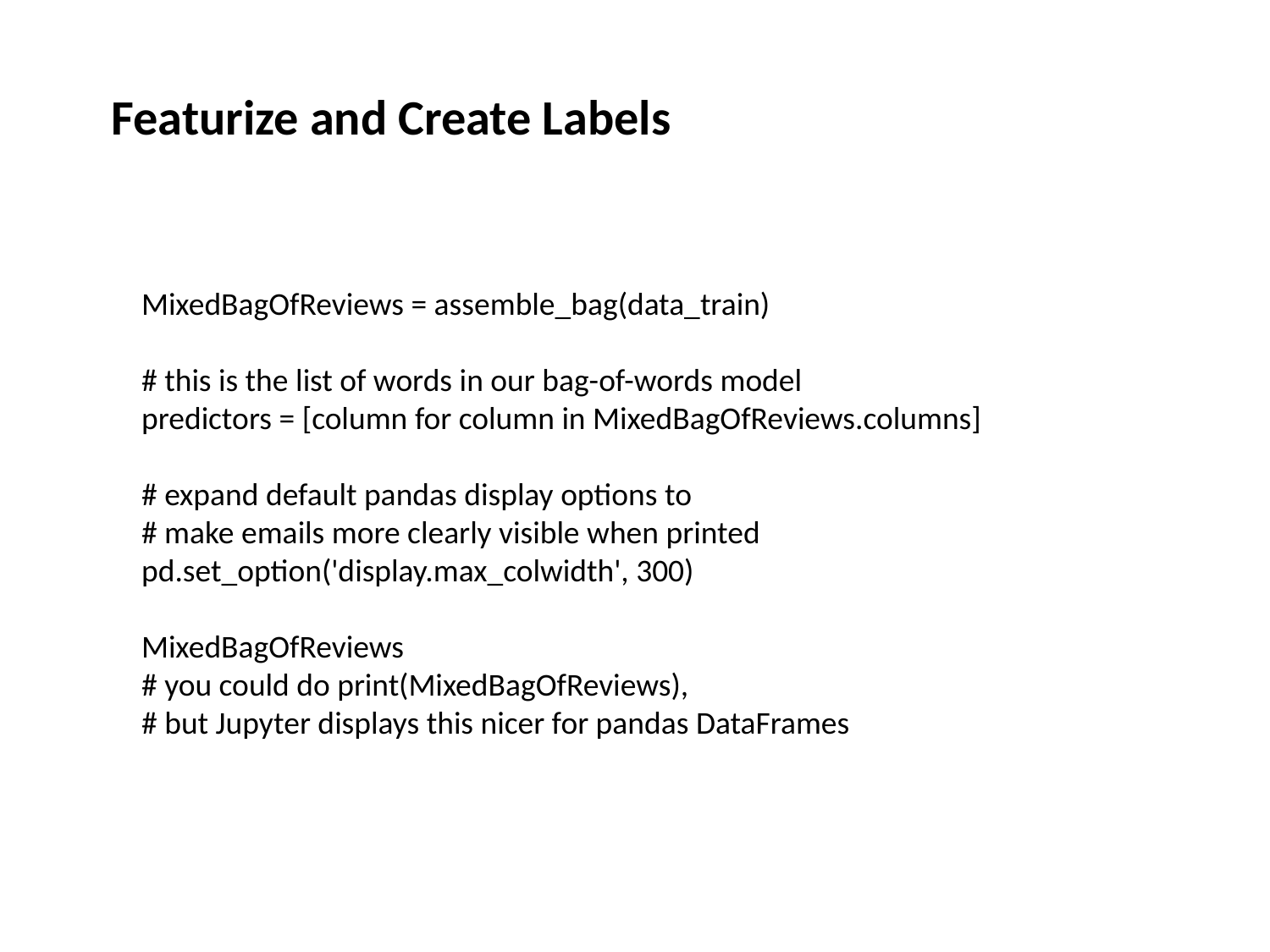

Featurize and Create Labels
MixedBagOfReviews = assemble_bag(data_train)

# this is the list of words in our bag-of-words model
predictors = [column for column in MixedBagOfReviews.columns]

# expand default pandas display options to
# make emails more clearly visible when printed
pd.set_option('display.max_colwidth', 300)

MixedBagOfReviews
# you could do print(MixedBagOfReviews),
# but Jupyter displays this nicer for pandas DataFrames